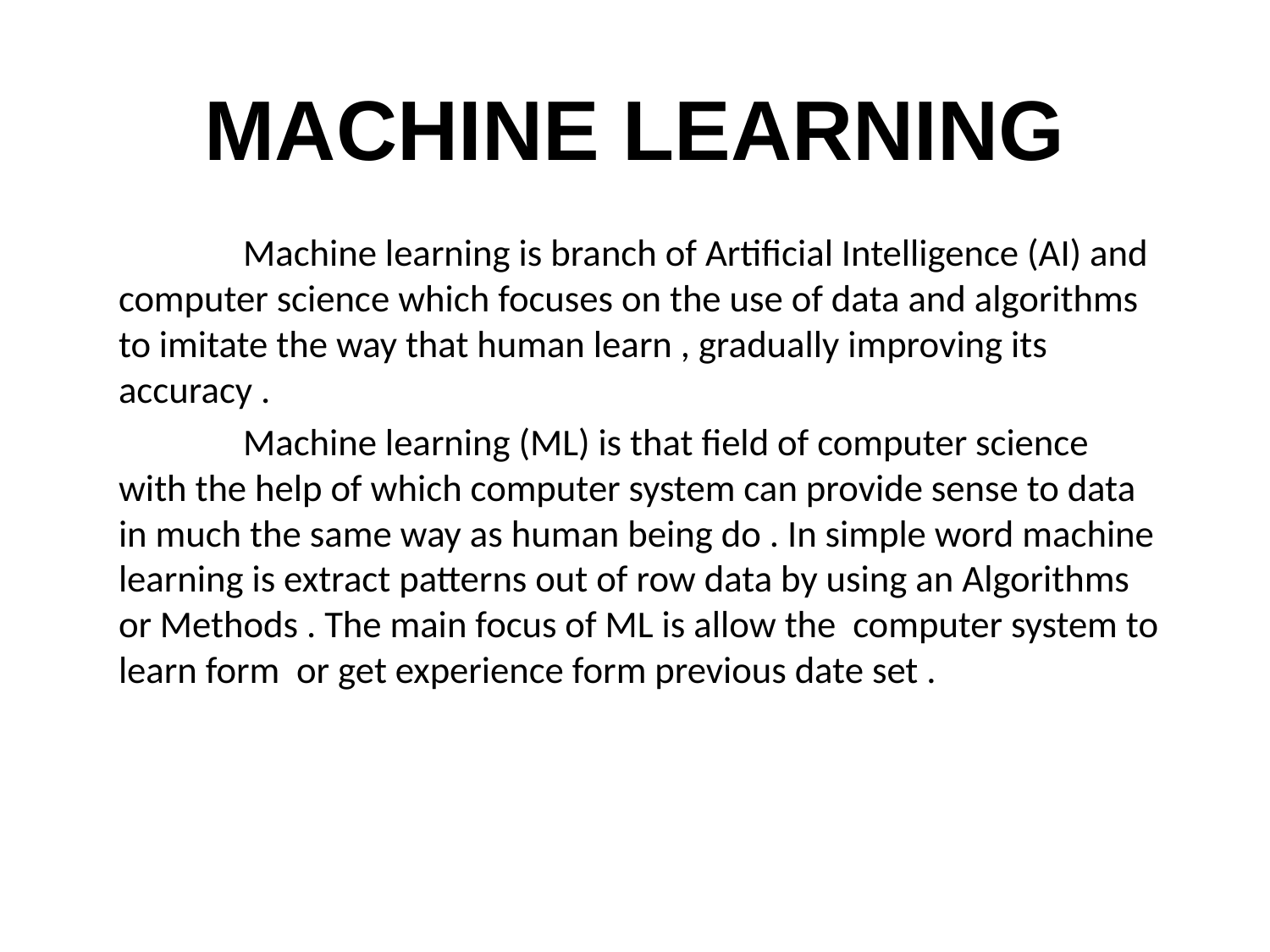

# MACHINE LEARNING
	Machine learning is branch of Artificial Intelligence (AI) and computer science which focuses on the use of data and algorithms to imitate the way that human learn , gradually improving its accuracy .
	Machine learning (ML) is that field of computer science with the help of which computer system can provide sense to data in much the same way as human being do . In simple word machine learning is extract patterns out of row data by using an Algorithms  or Methods . The main focus of ML is allow the  computer system to learn form  or get experience form previous date set .